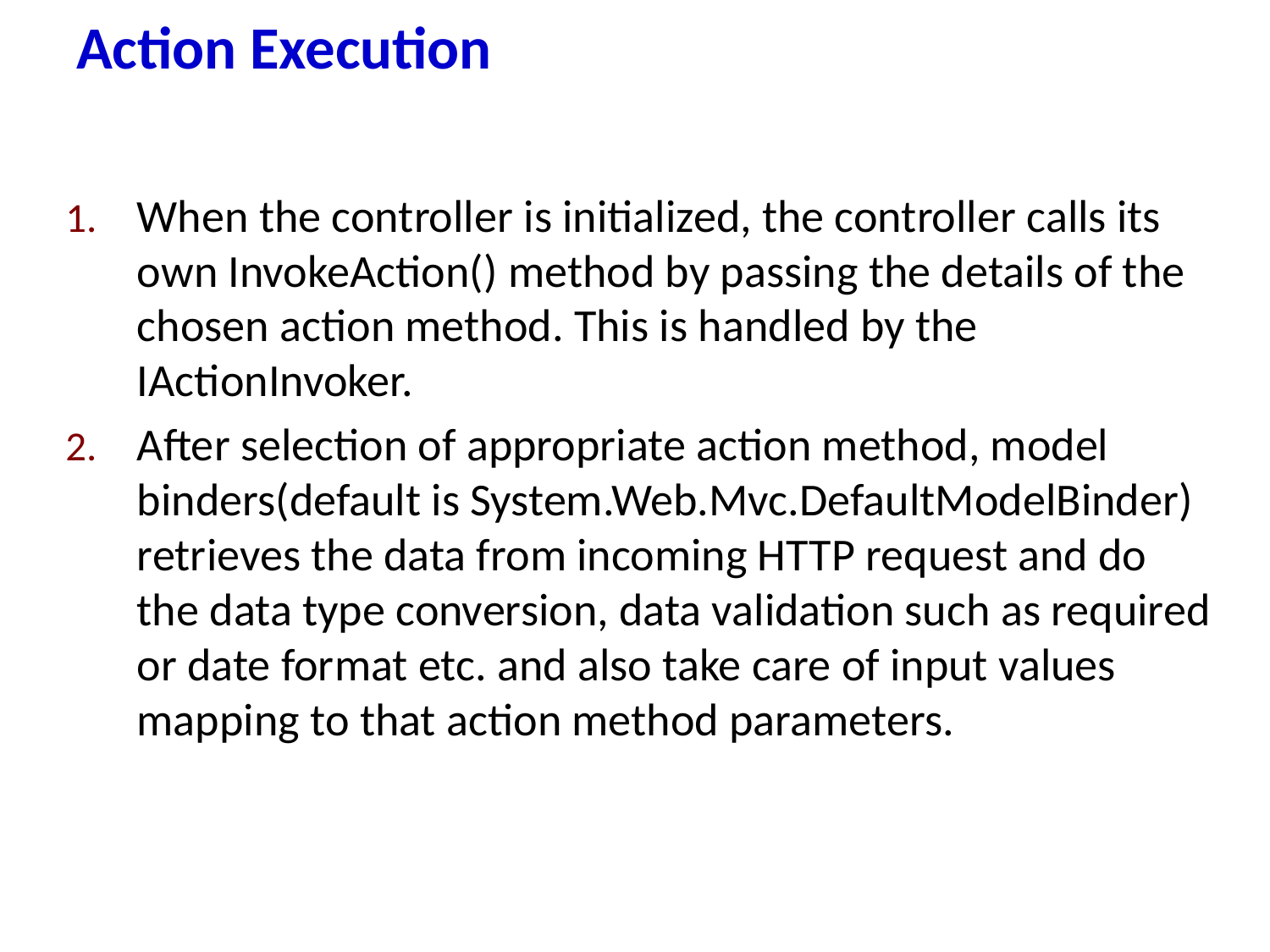

# Action Execution
When the controller is initialized, the controller calls its own InvokeAction() method by passing the details of the chosen action method. This is handled by the IActionInvoker.
After selection of appropriate action method, model binders(default is System.Web.Mvc.DefaultModelBinder) retrieves the data from incoming HTTP request and do the data type conversion, data validation such as required or date format etc. and also take care of input values mapping to that action method parameters.